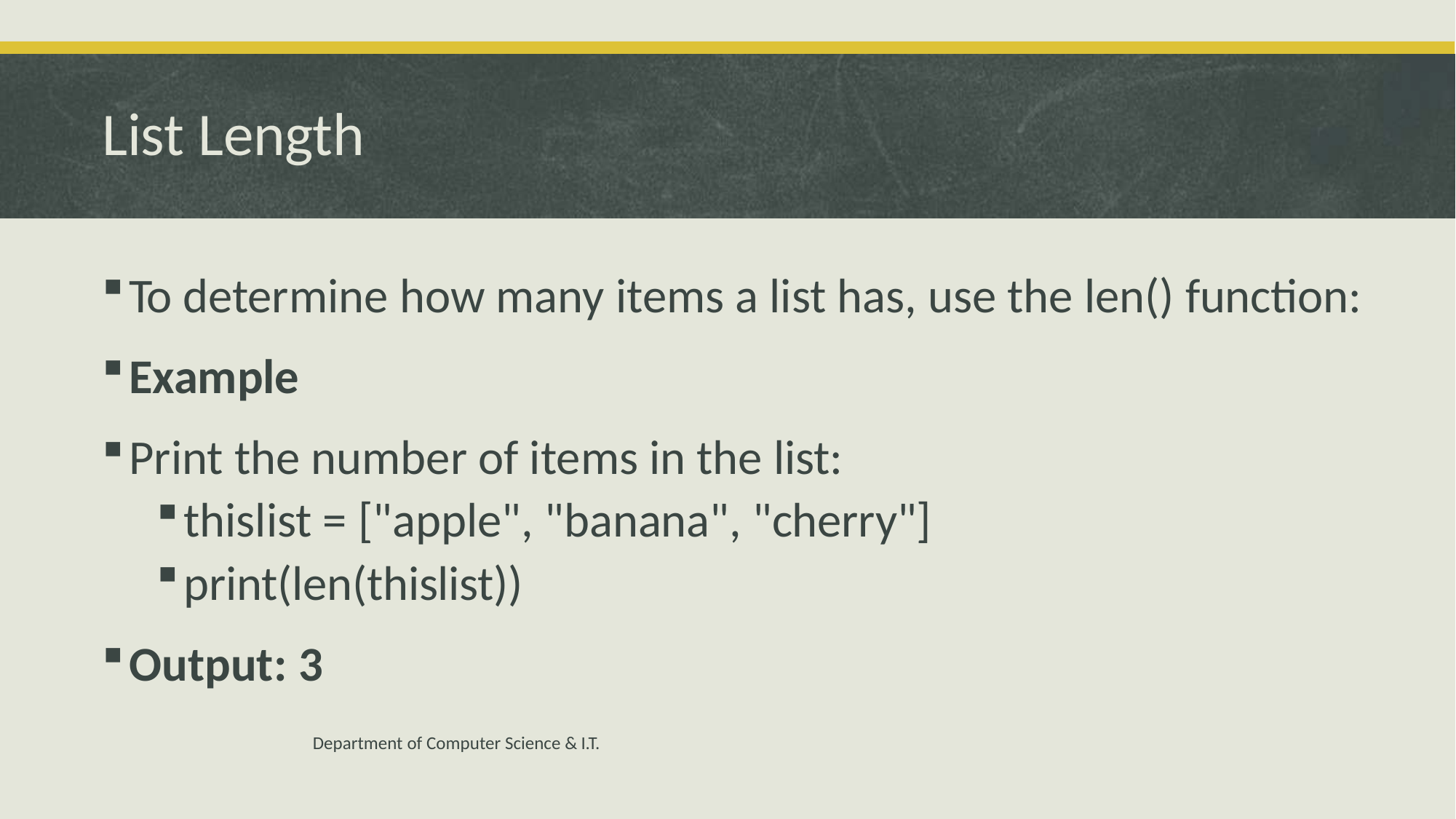

# List Length
To determine how many items a list has, use the len() function:
Example
Print the number of items in the list:
thislist = ["apple", "banana", "cherry"]
print(len(thislist))
Output: 3
Department of Computer Science & I.T.